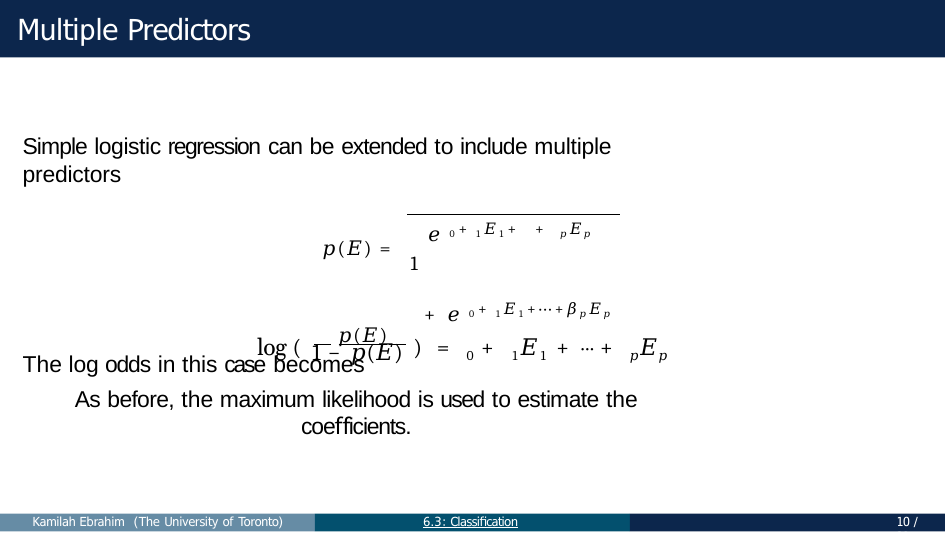

# Multiple Predictors
Simple logistic regression can be extended to include multiple predictors
𝑝(𝐸) = 1 𝑒𝛽0+𝛽1𝐸1+⋯+𝛽𝑝𝐸𝑝
+ 𝑒𝛽0+𝛽1𝐸1+⋯+𝛽𝑝𝐸𝑝

The log odds in this case becomes

log (   𝑝(𝐸)  ) = 𝛽0 + 𝛽1𝐸1 + ⋯ + 𝛽𝑝𝐸𝑝
1 − 𝑝(𝐸)
As before, the maximum likelihood is used to estimate the coeﬀicients.
Kamilah Ebrahim (The University of Toronto)
6.3: Classification
10 / 32